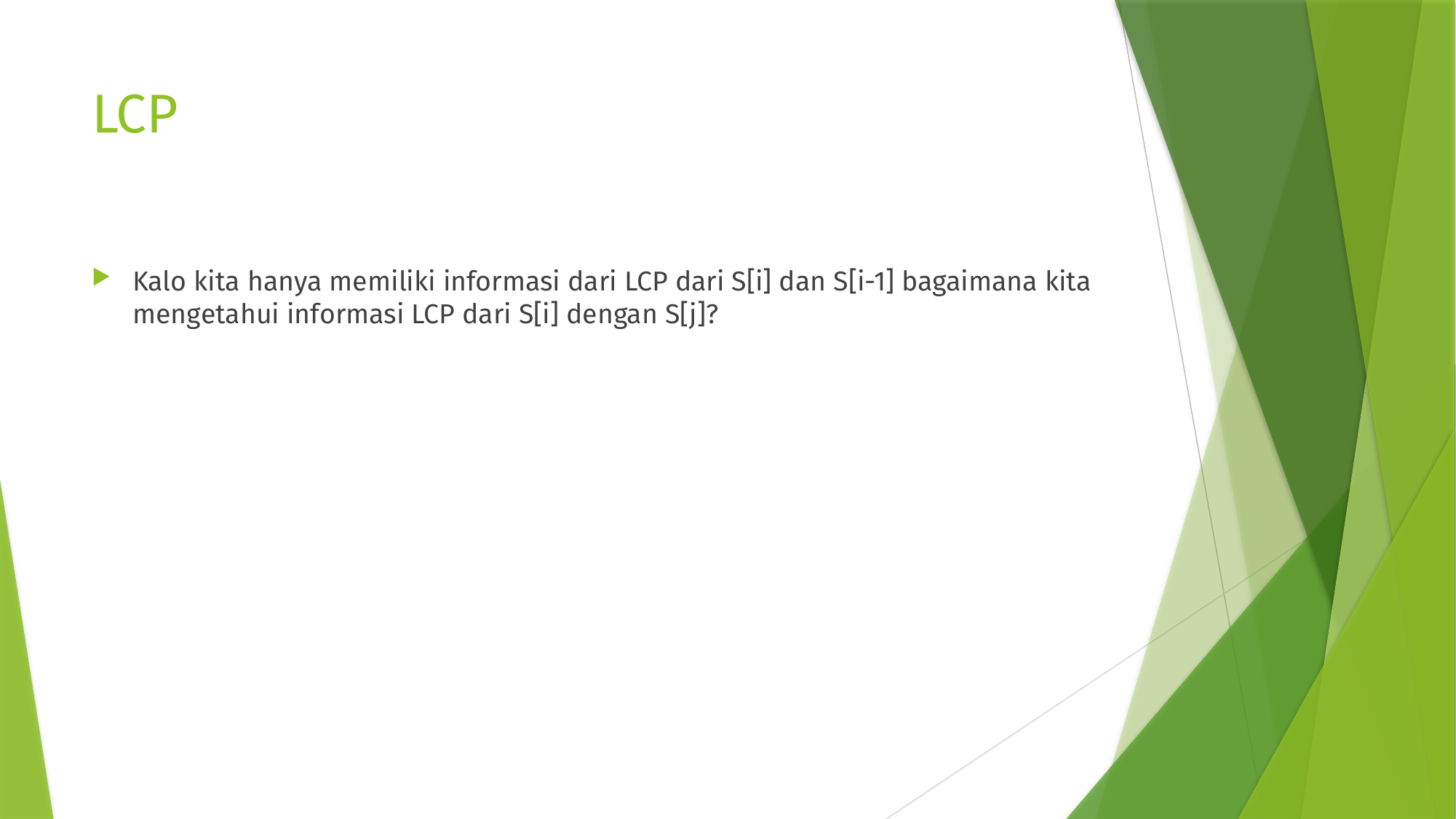

# LCP
Kalo kita hanya memiliki informasi dari LCP dari S[i] dan S[i-1] bagaimana kita mengetahui informasi LCP dari S[i] dengan S[j]?